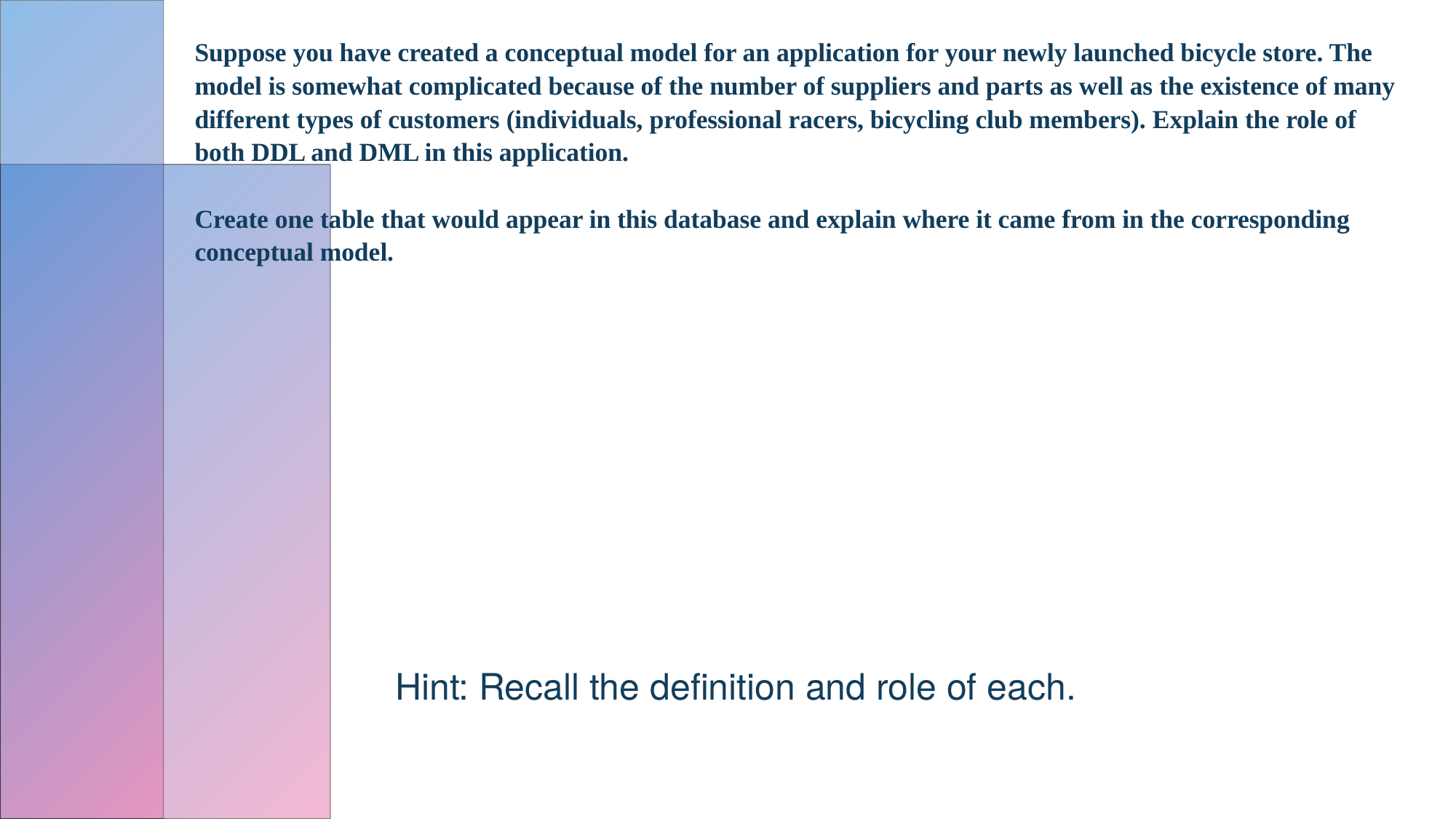

# Suppose you have created a conceptual model for an application for your newly launched bicycle store. The model is somewhat complicated because of the number of suppliers and parts as well as the existence of many different types of customers (individuals, professional racers, bicycling club members). Explain the role of both DDL and DML in this application. Create one table that would appear in this database and explain where it came from in the corresponding conceptual model.
Hint: Recall the definition and role of each.